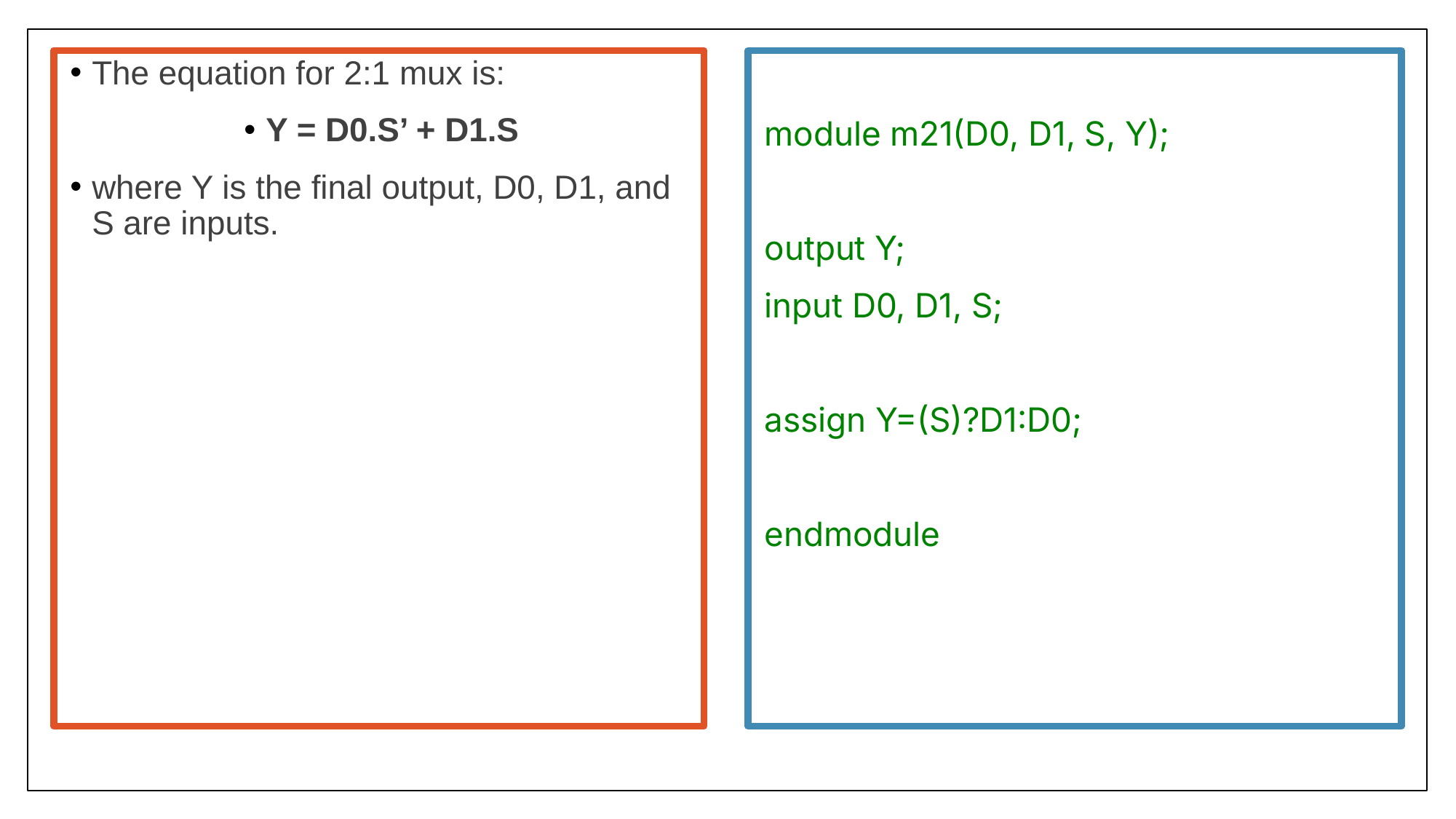

The equation for 2:1 mux is:
Y = D0.S’ + D1.S
where Y is the final output, D0, D1, and S are inputs.

module m21(D0, D1, S, Y);

output Y;
input D0, D1, S;

assign Y=(S)?D1:D0;

endmodule